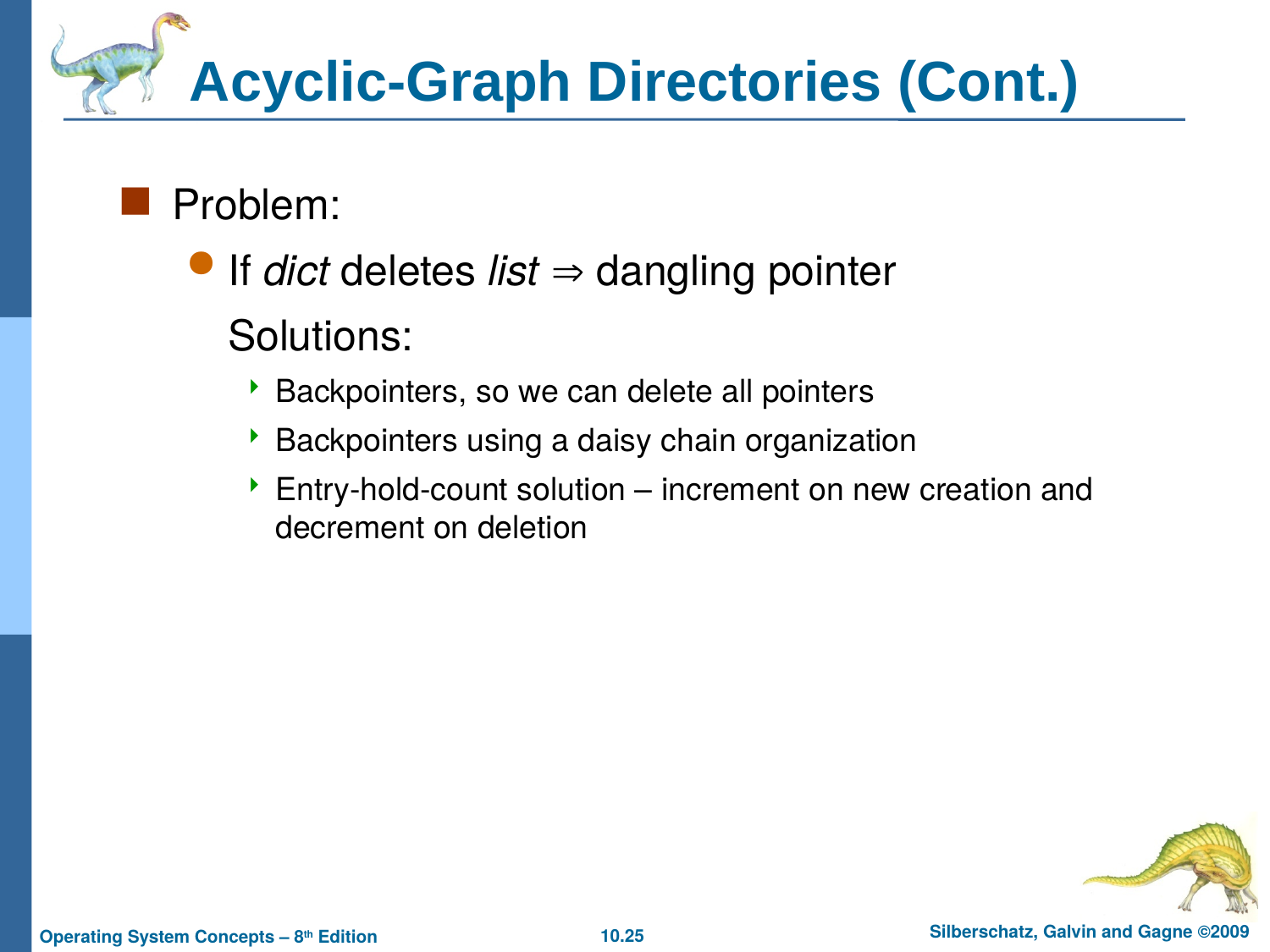

# Acyclic-Graph Directories (Cont.)
Problem:
If dict deletes list ⇒ dangling pointer
	Solutions:
Backpointers, so we can delete all pointers
Backpointers using a daisy chain organization
Entry-hold-count solution – increment on new creation and decrement on deletion